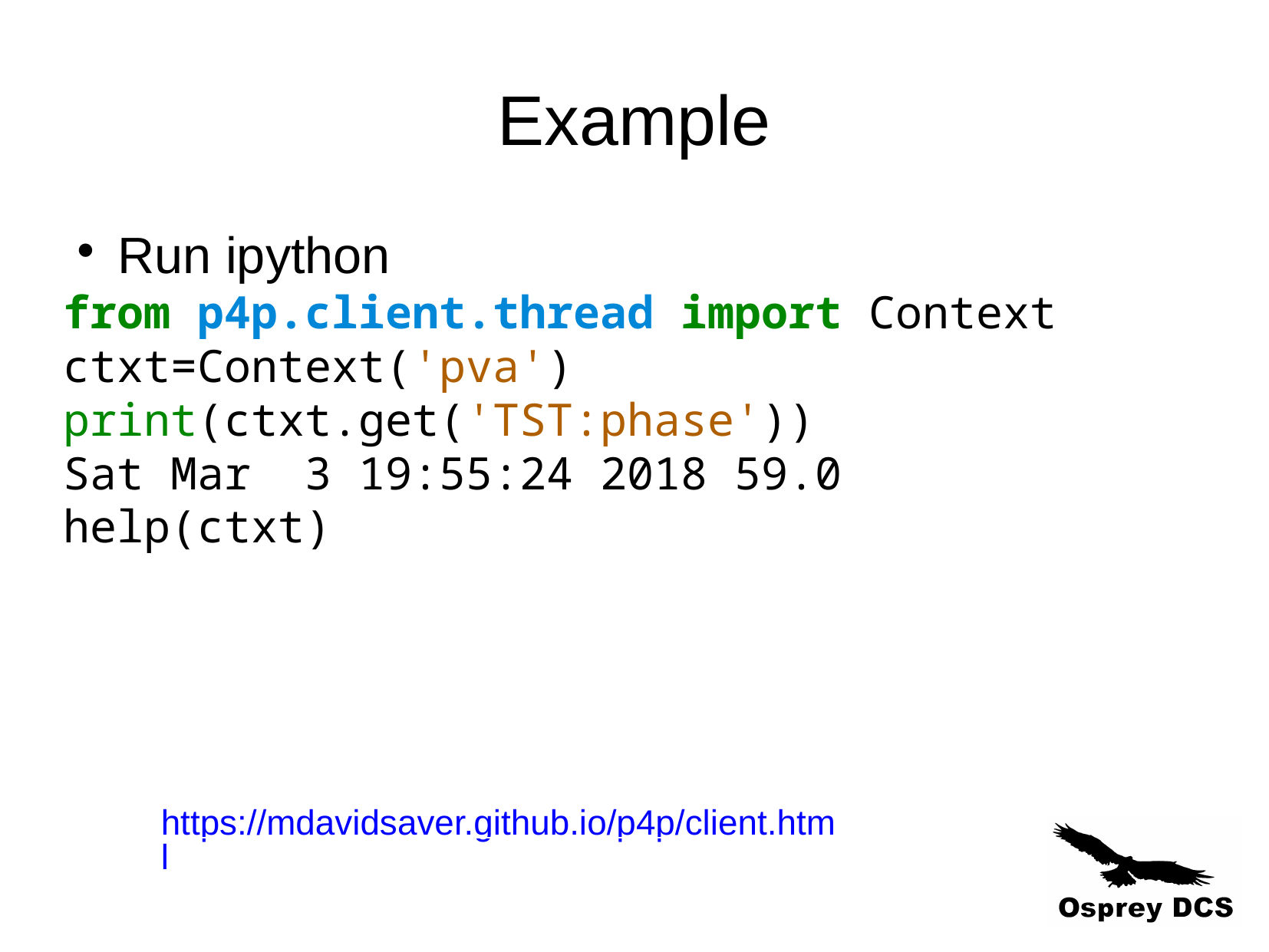

Example
Run ipython
from p4p.client.thread import Context
ctxt=Context('pva')
print(ctxt.get('TST:phase'))
Sat Mar  3 19:55:24 2018 59.0
help(ctxt)

https://mdavidsaver.github.io/p4p/client.html